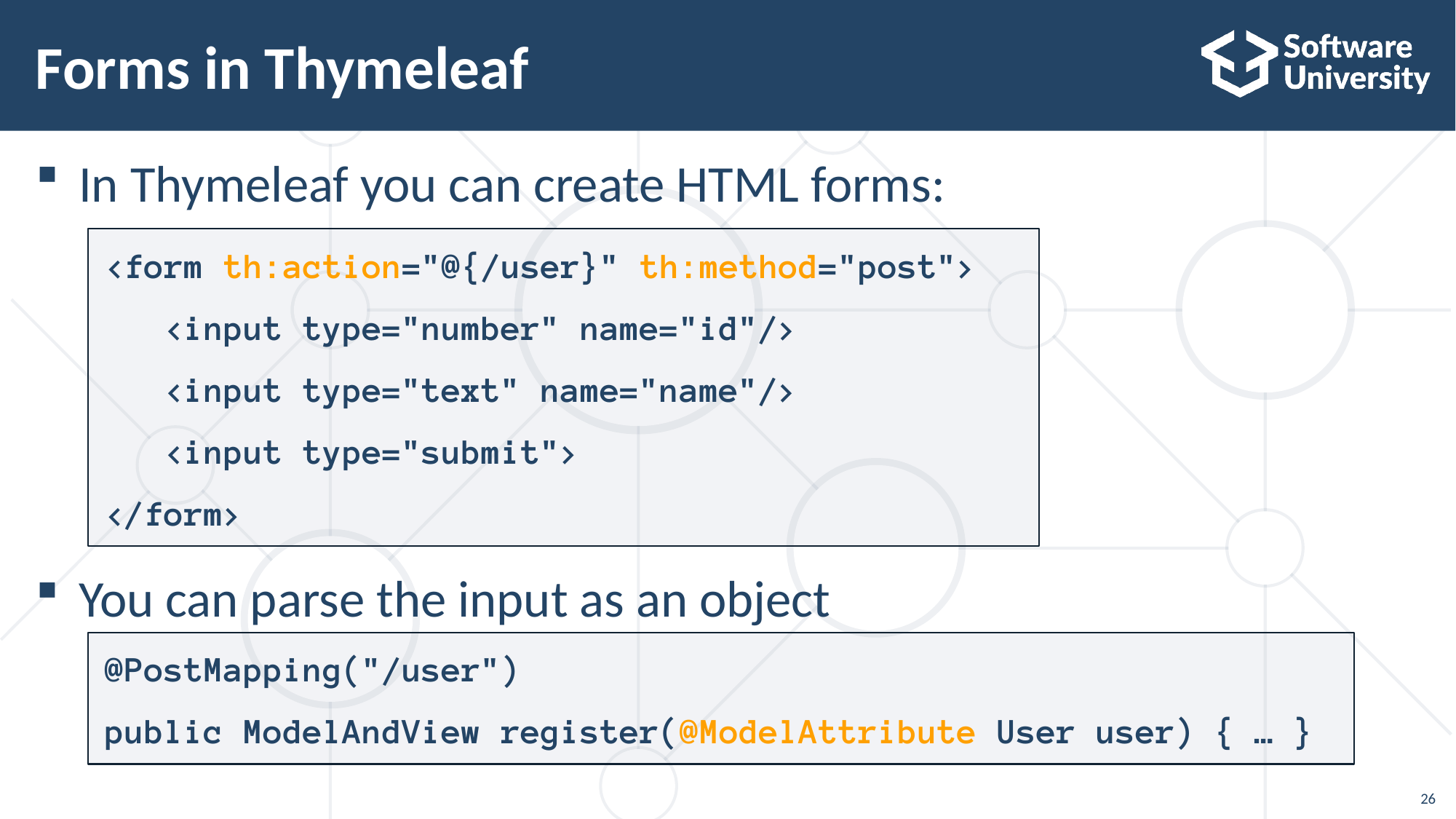

# Forms in Thymeleaf
In Thymeleaf you can create HTML forms:

You can parse the input as an object
<form th:action="@{/user}" th:method="post">
   <input type="number" name="id"/>
   <input type="text" name="name"/>
   <input type="submit">
</form>
@PostMapping("/user")
public ModelAndView register(@ModelAttribute User user) { … }
26